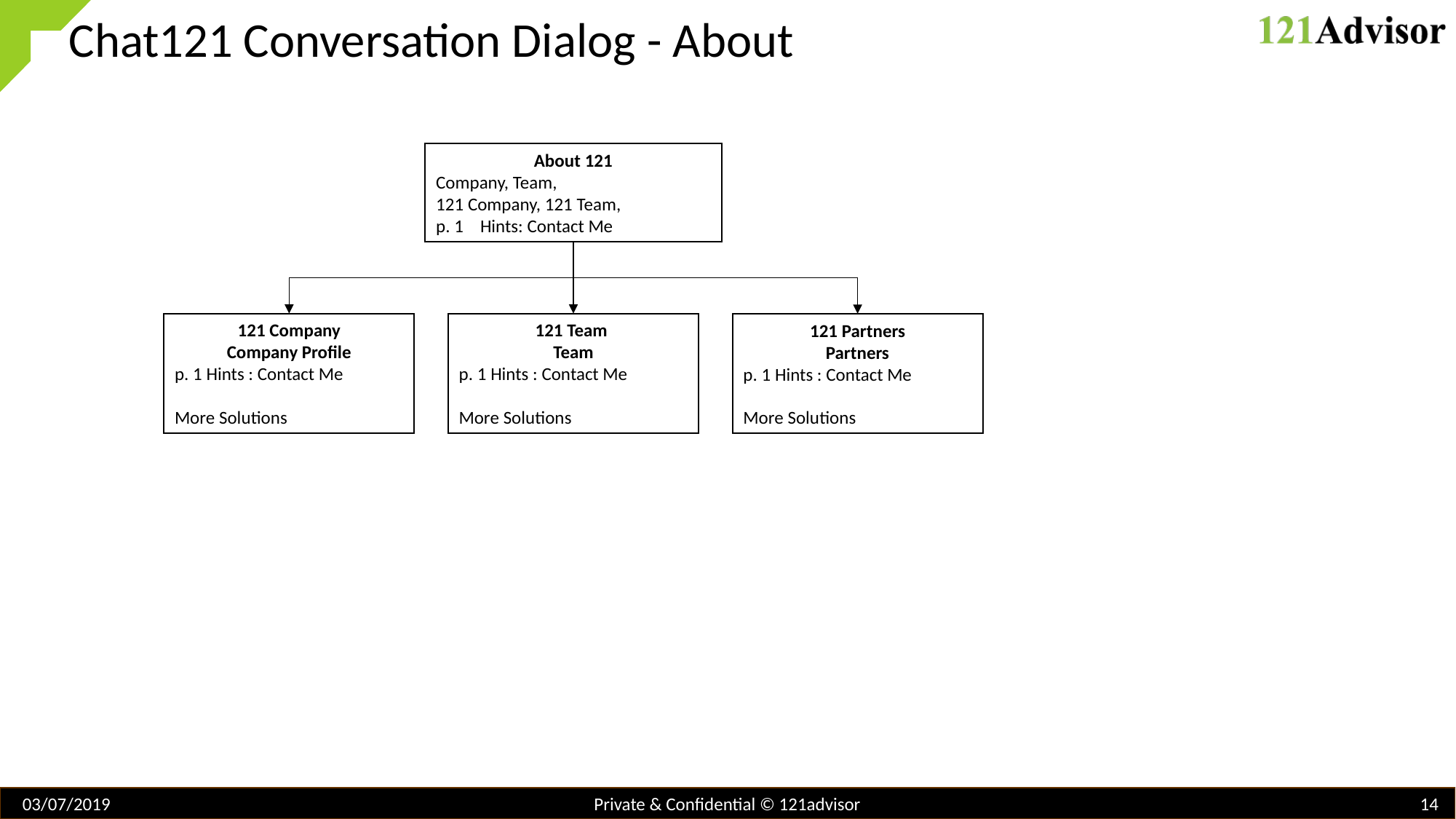

# Chat121 Conversation Dialog - About

About 121
Company, Team,
121 Company, 121 Team,
p. 1    Hints: Contact Me
121 Team
Team
p. 1 Hints : Contact Me

More Solutions
121 Company
Company Profile
p. 1 Hints : Contact Me

More Solutions
121 Partners
Partners
p. 1 Hints : Contact Me

More Solutions
03/07/2019
14
Private & Confidential © 121advisor